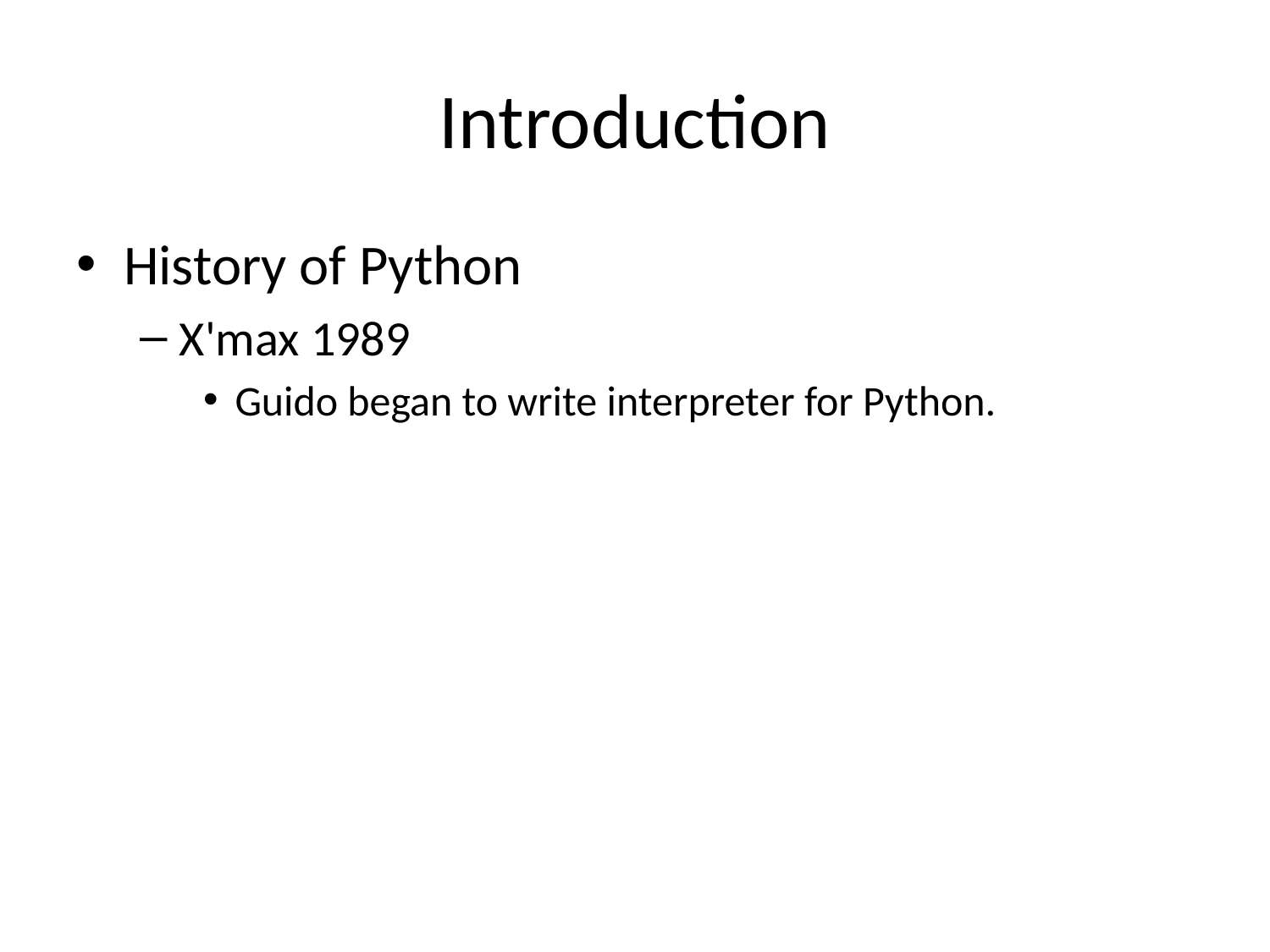

# Introduction
History of Python
X'max 1989
Guido began to write interpreter for Python.